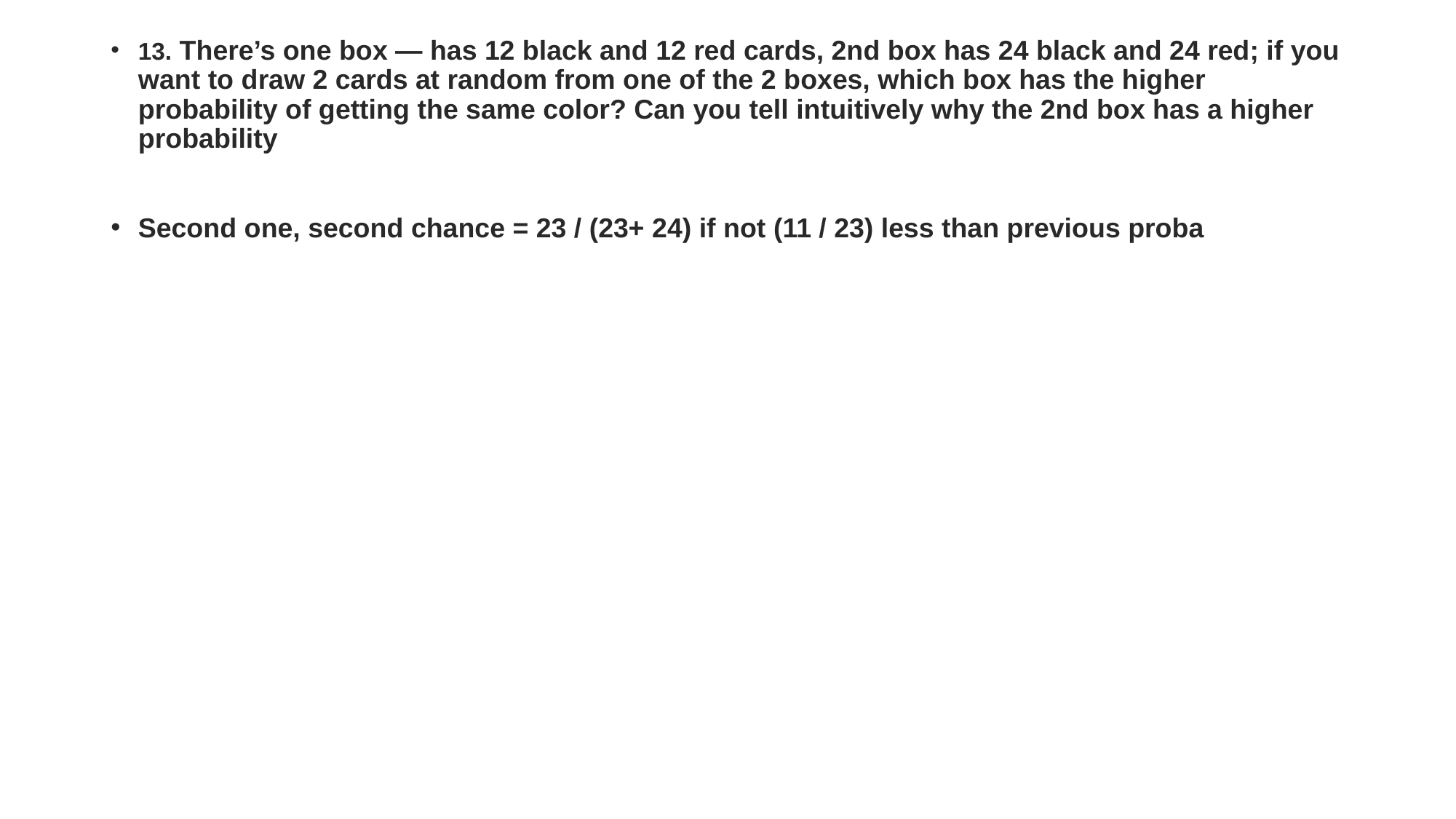

13. There’s one box — has 12 black and 12 red cards, 2nd box has 24 black and 24 red; if you want to draw 2 cards at random from one of the 2 boxes, which box has the higher probability of getting the same color? Can you tell intuitively why the 2nd box has a higher probability

Second one, second chance = 23 / (23+ 24) if not (11 / 23) less than previous proba